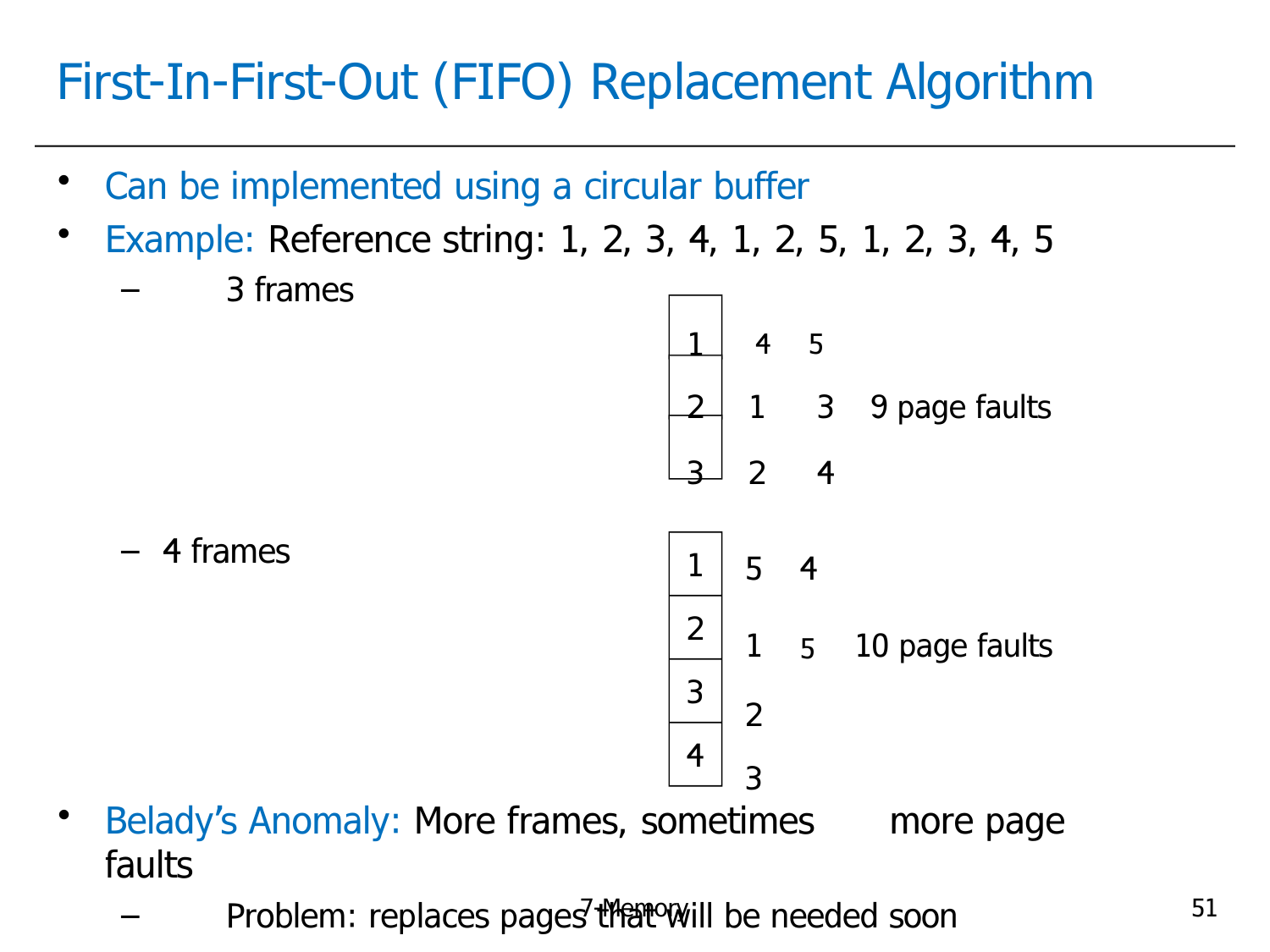

# First-In-First-Out (FIFO) Replacement Algorithm
Can be implemented using a circular buffer
Example: Reference string: 1, 2, 3, 4, 1, 2, 5, 1, 2, 3, 4, 5
–	3 frames
1	4	5
1	3	9 page faults
2	4

–	4 frames

1
2
3
4
5	4
1	5	10 page faults
2
3
Belady’s Anomaly: More frames, sometimes	more page faults
–	Problem: replaces pages that will be needed soon
7-Memory
51